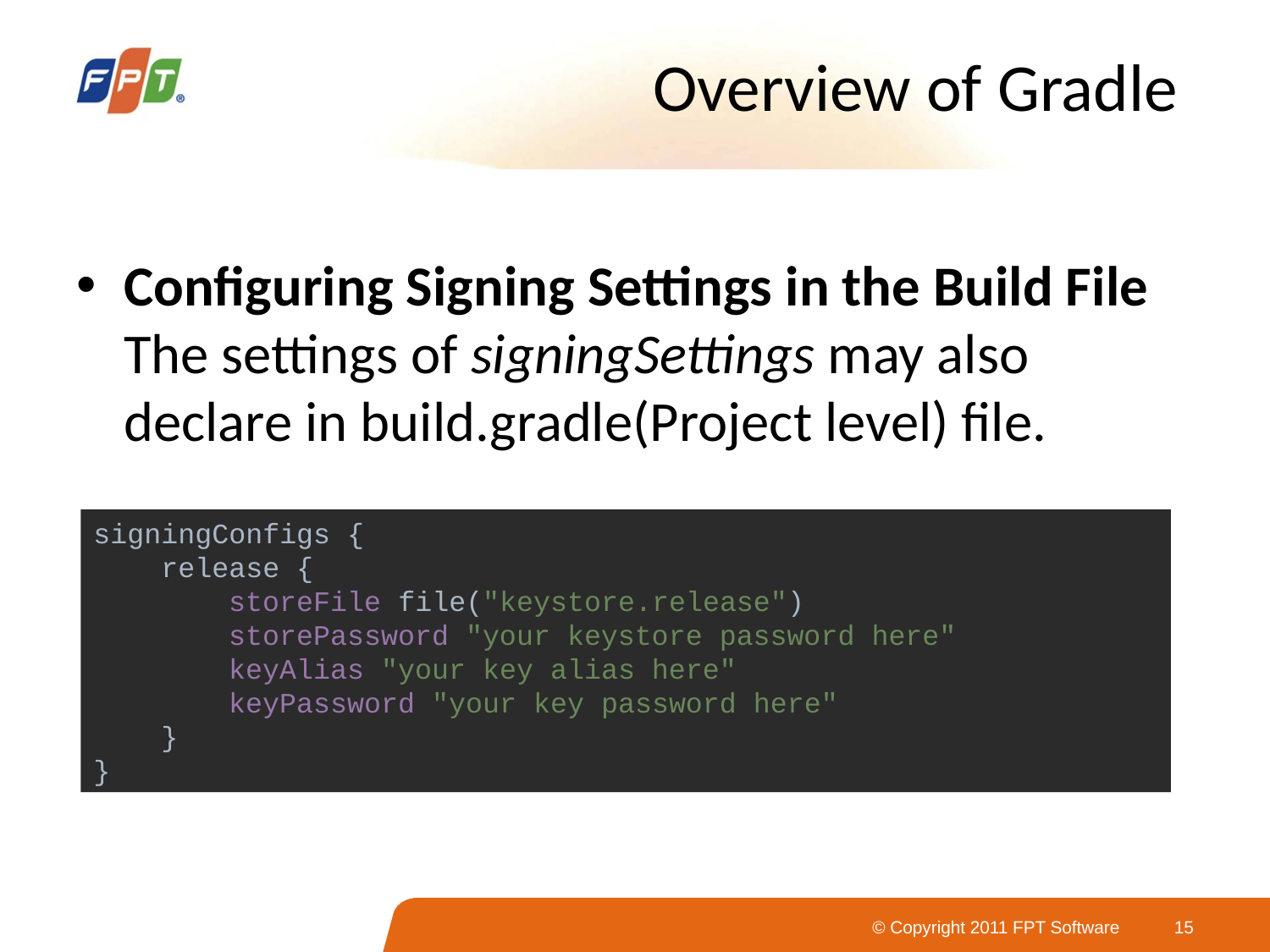

# Overview of Gradle
Configuring Signing Settings in the Build File
The settings of signingSettings may also declare in build.gradle(Project level) file.
signingConfigs {
    release {
        storeFile file("keystore.release")
        storePassword "your keystore password here"
        keyAlias "your key alias here"
        keyPassword "your key password here"
    }
}